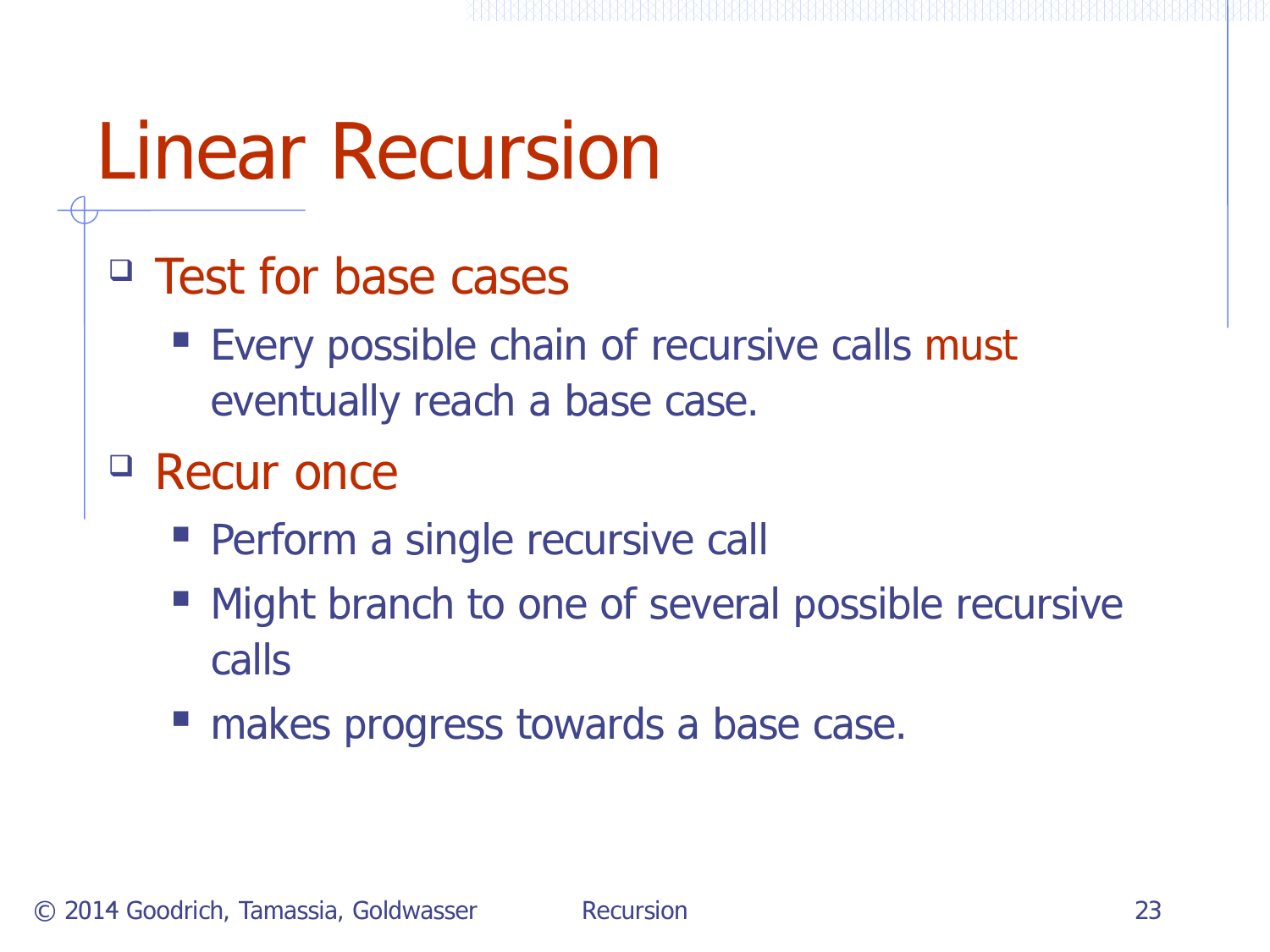

# Linear Recursion
Test for base cases
Every possible chain of recursive calls must eventually reach a base case.
Recur once
Perform a single recursive call
Might branch to one of several possible recursive calls
makes progress towards a base case.
© 2014 Goodrich, Tamassia, Goldwasser
Recursion
23